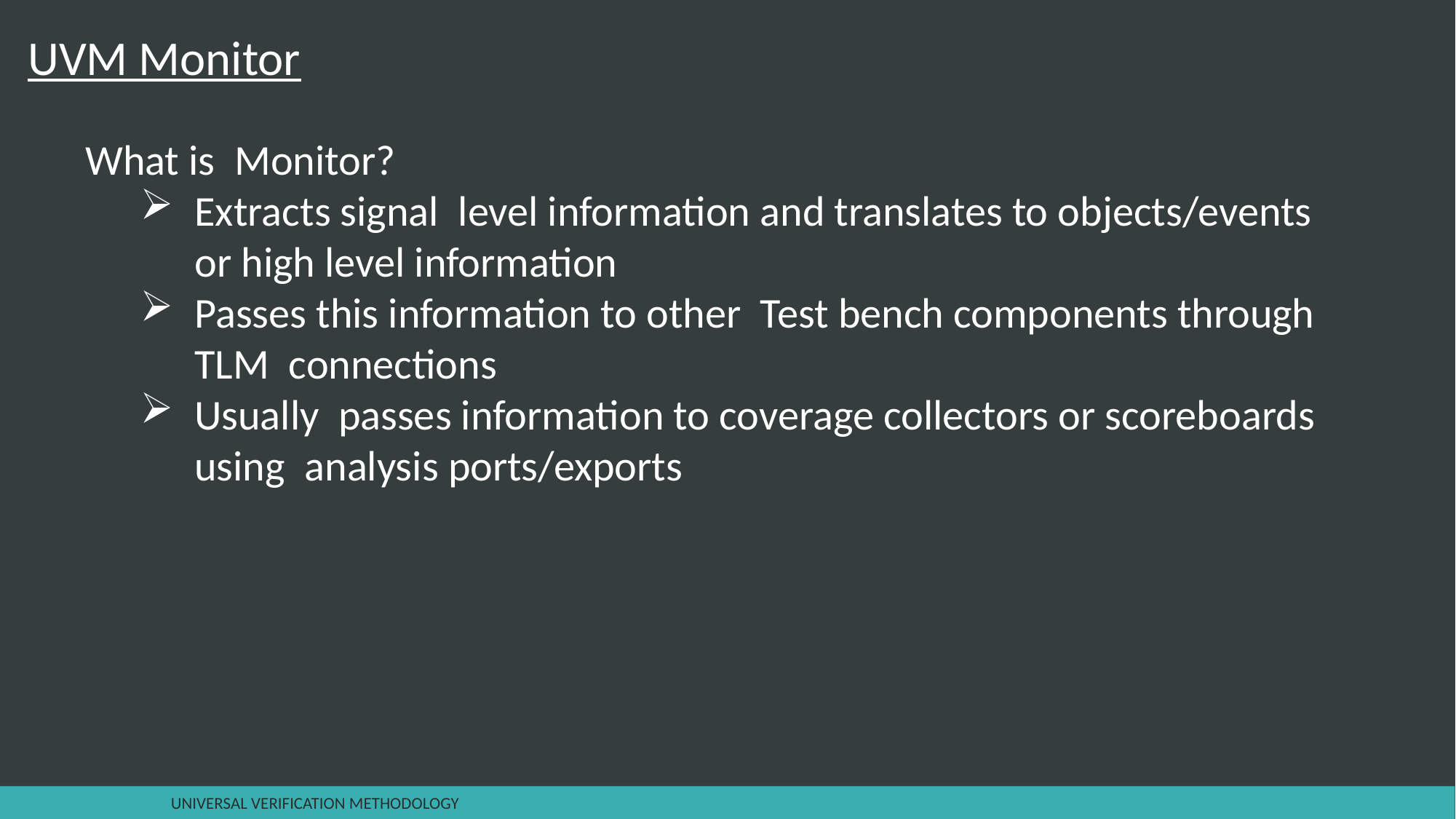

UVM Monitor
What is  Monitor?
Extracts signal  level information and translates to objects/events or high level information
Passes this information to other  Test bench components through  TLM  connections
Usually  passes information to coverage collectors or scoreboards  using  analysis ports/exports

Universal verification Methodology

69